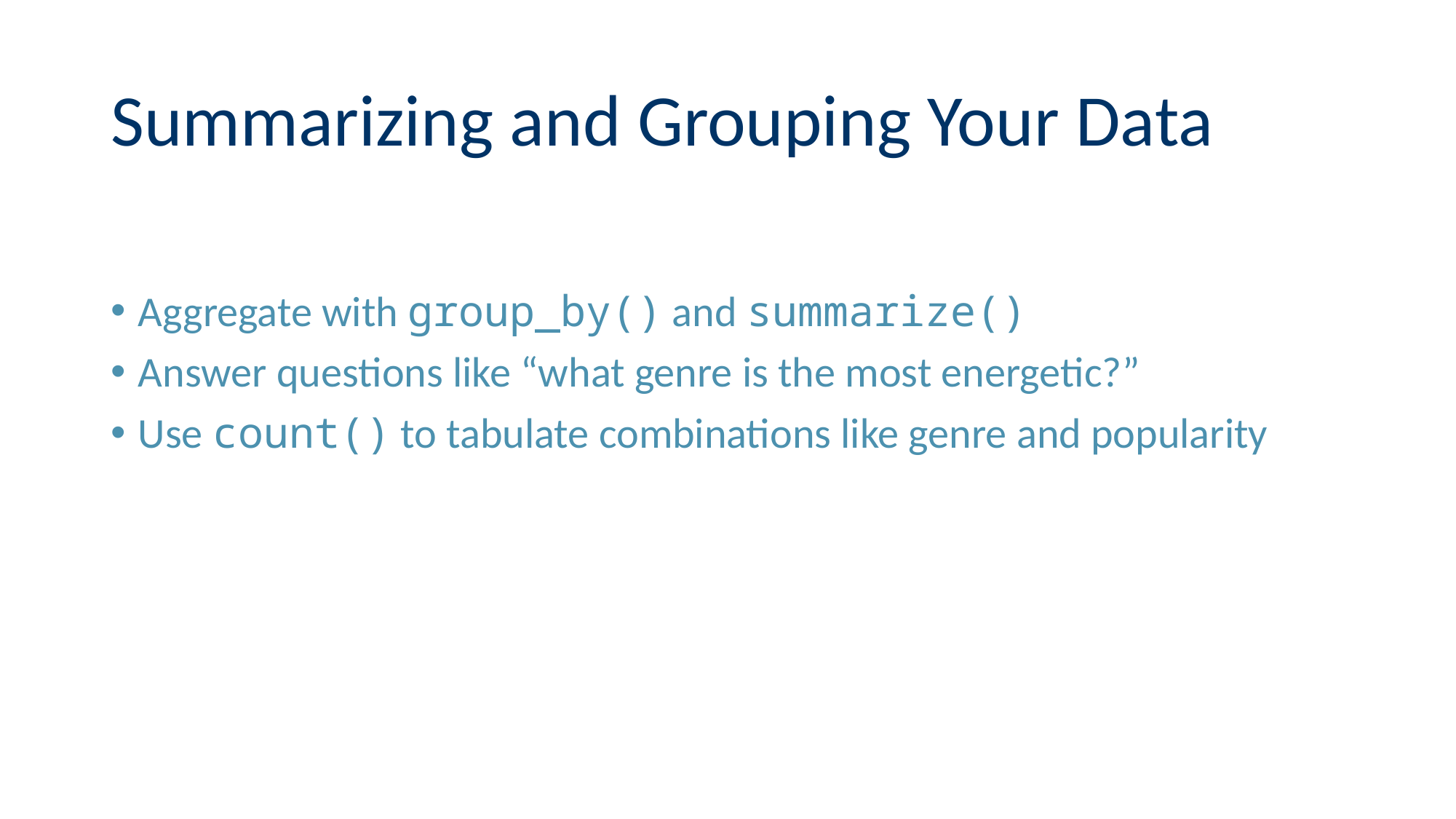

# Summarizing and Grouping Your Data

Aggregate with group_by() and summarize()
Answer questions like “what genre is the most energetic?”
Use count() to tabulate combinations like genre and popularity